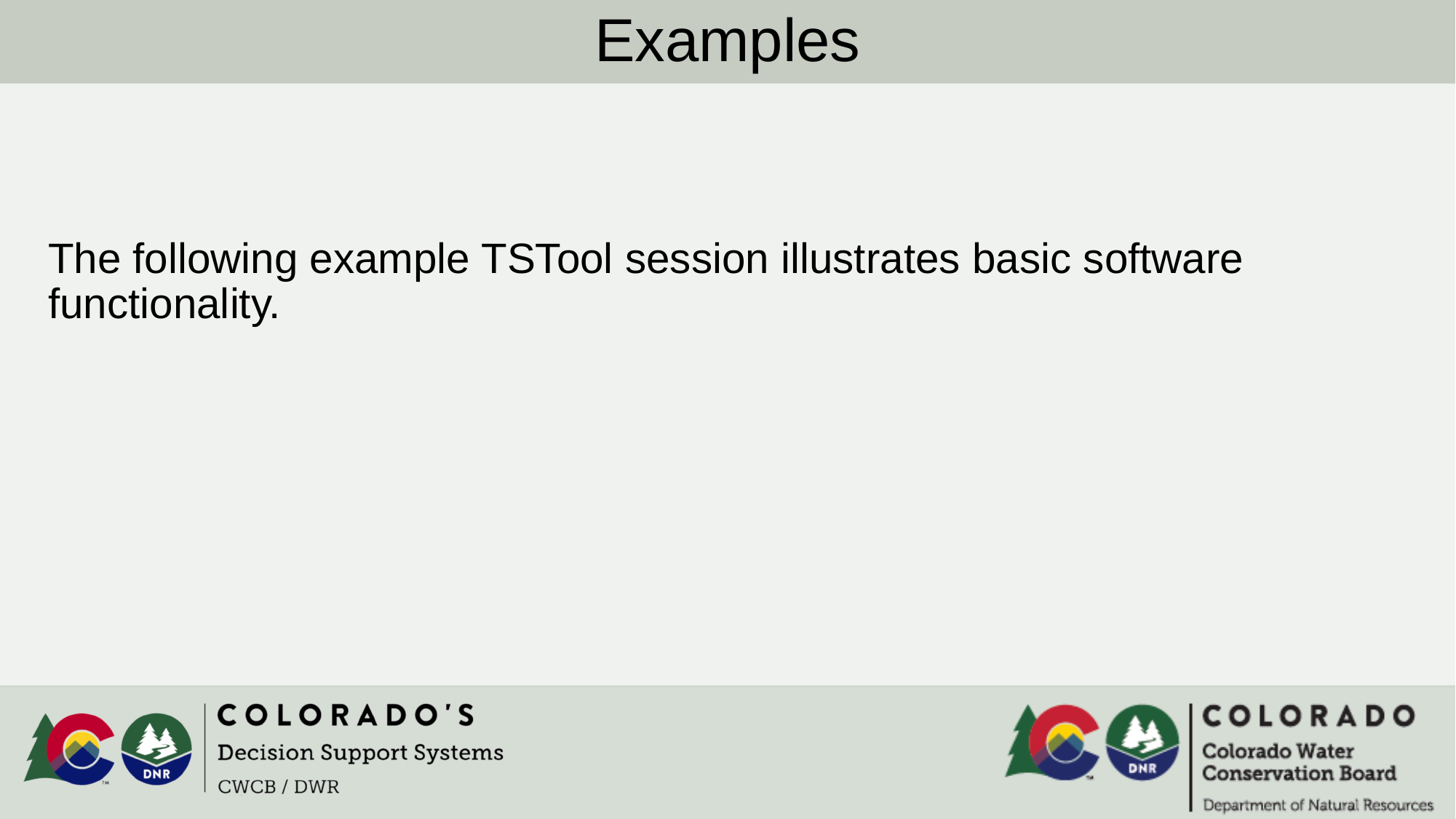

Examples

The following example TSTool session illustrates basic software functionality.